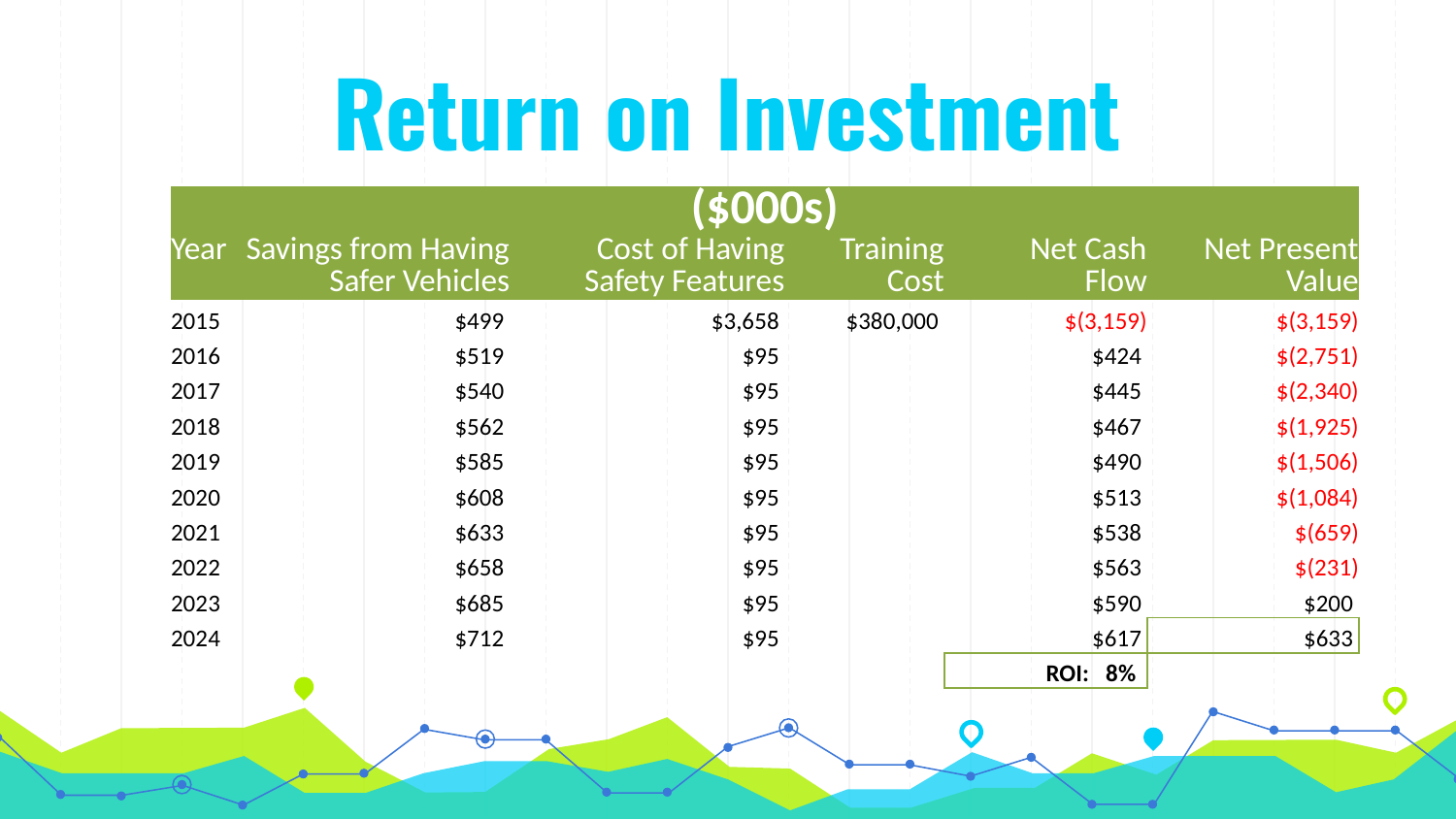

Return on Investment
| ($000s) |  |  |  |  |  |
| --- | --- | --- | --- | --- | --- |
| Year | Savings from Having Safer Vehicles | Cost of Having Safety Features | Training Cost | Net Cash Flow | Net Present Value |
| 2015 | $499 | $3,658 | $380,000 | $(3,159) | $(3,159) |
| 2016 | $519 | $95 |  | $424 | $(2,751) |
| 2017 | $540 | $95 |  | $445 | $(2,340) |
| 2018 | $562 | $95 |  | $467 | $(1,925) |
| 2019 | $585 | $95 |  | $490 | $(1,506) |
| 2020 | $608 | $95 |  | $513 | $(1,084) |
| 2021 | $633 | $95 |  | $538 | $(659) |
| 2022 | $658 | $95 |  | $563 | $(231) |
| 2023 | $685 | $95 |  | $590 | $200 |
| 2024 | $712 | $95 |  | $617 | $633 |
|  |  |  |  | ROI: 8% |  |